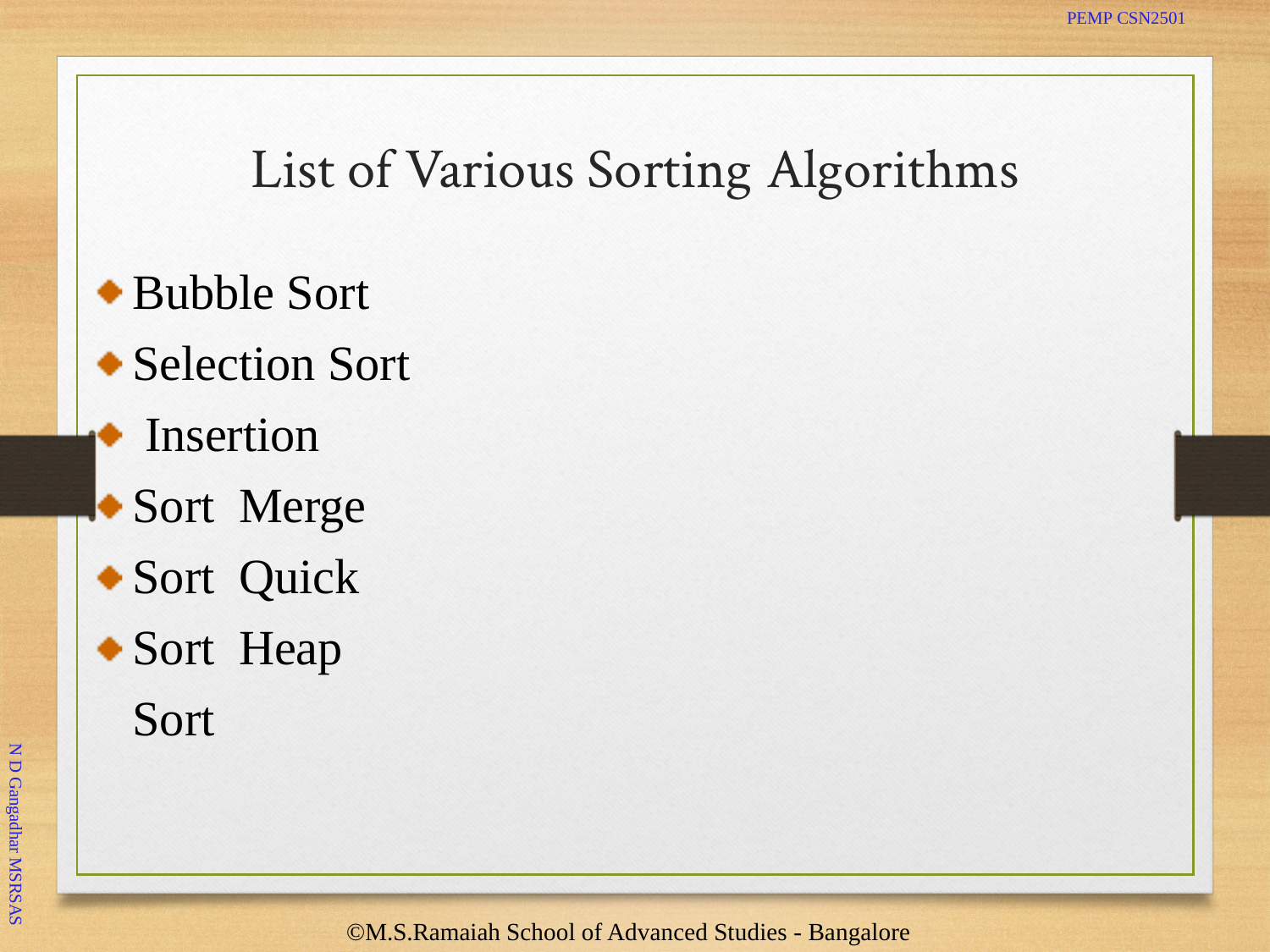

PEMP CSN2501
# List of Various Sorting Algorithms
Bubble Sort  Selection Sort  Insertion Sort  Merge Sort  Quick Sort  Heap Sort

N D Gangadhar MSRSAS
7
©M.S.Ramaiah School of Advanced Studies - Bangalore